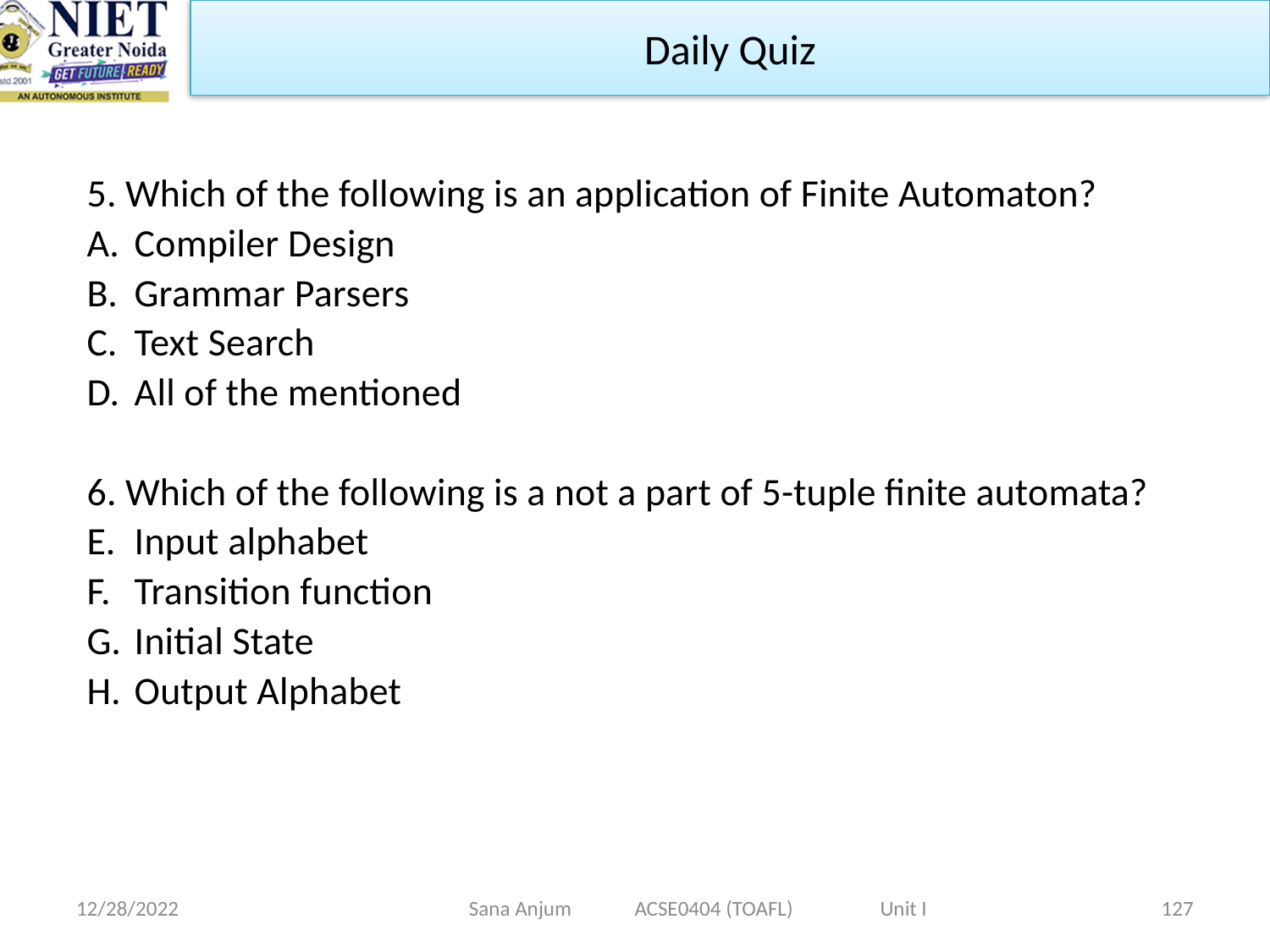

Daily Quiz
5. Which of the following is an application of Finite Automaton?
Compiler Design
Grammar Parsers
Text Search
All of the mentioned

6. Which of the following is a not a part of 5-tuple finite automata?
Input alphabet
Transition function
Initial State
Output Alphabet

12/28/2022
Sana Anjum             ACSE0404 (TOAFL)                  Unit I
127